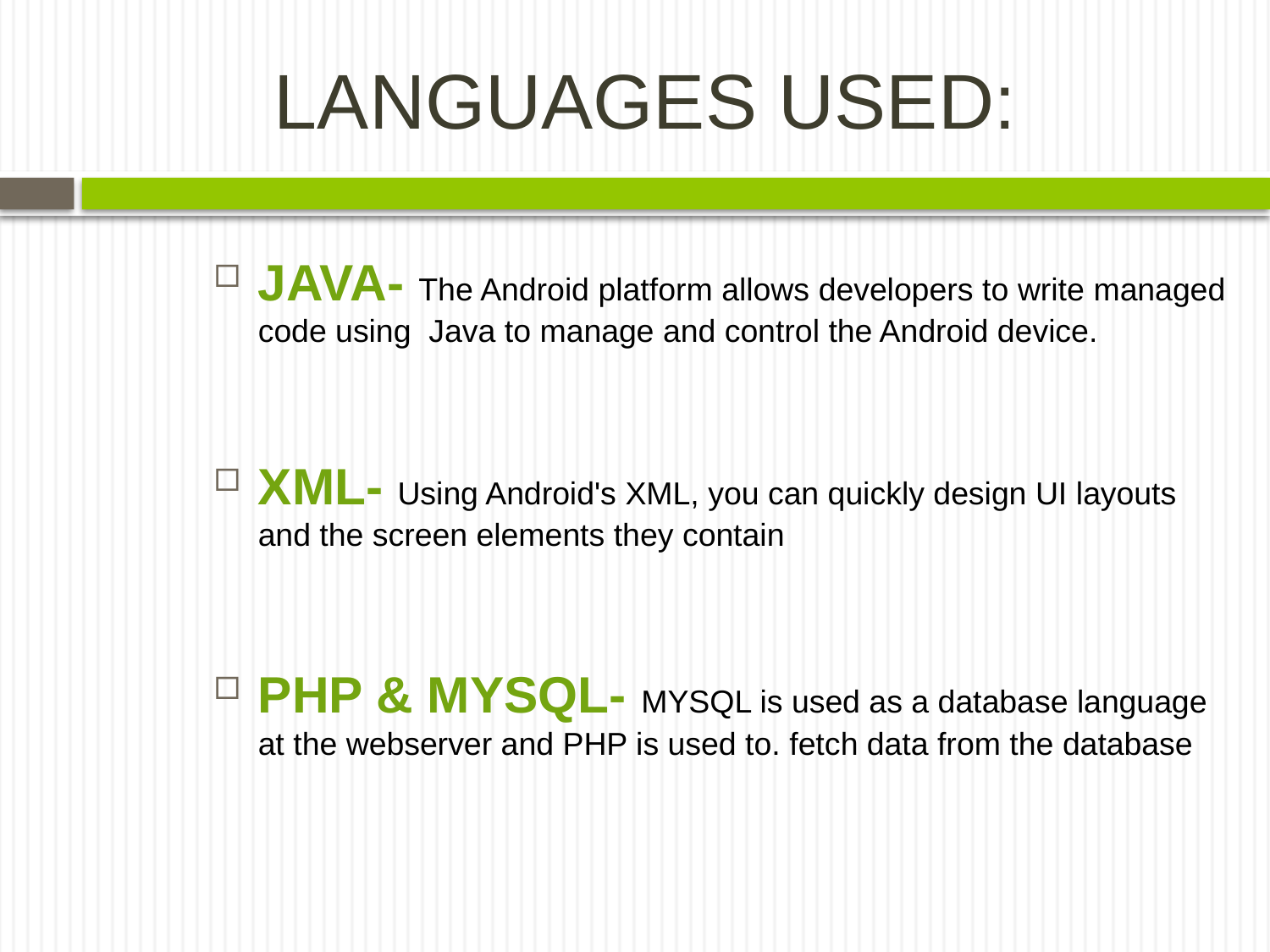

# LANGUAGES USED:

JAVA- The Android platform allows developers to write managed code using  Java to manage and control the Android device.

XML- Using Android's XML, you can quickly design UI layouts and the screen elements they contain

PHP & MYSQL- MYSQL is used as a database language at the webserver and PHP is used to. fetch data from the database